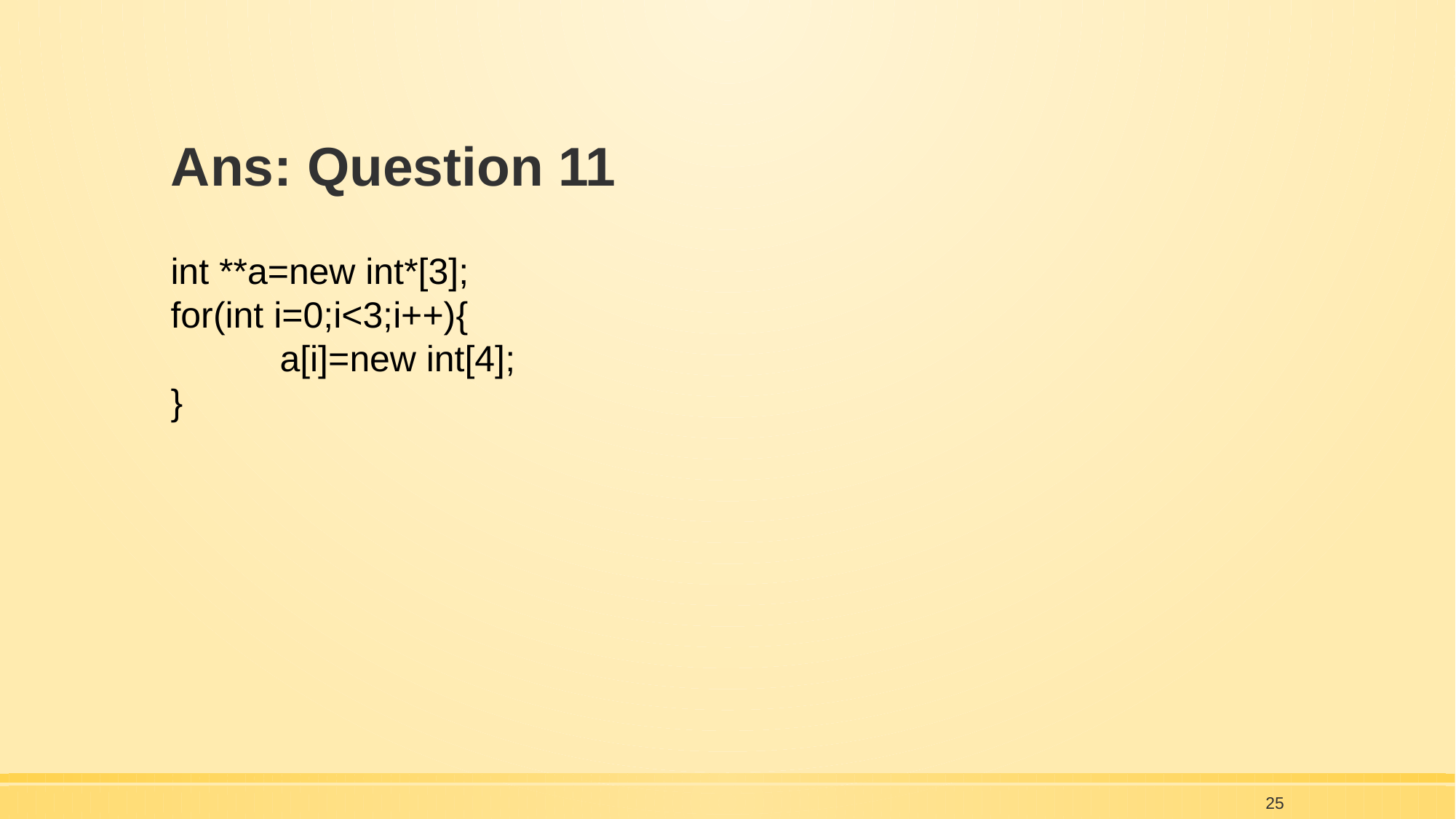

# Ans: Question 11
int **a=new int*[3];
for(int i=0;i<3;i++){
	a[i]=new int[4];
}
25